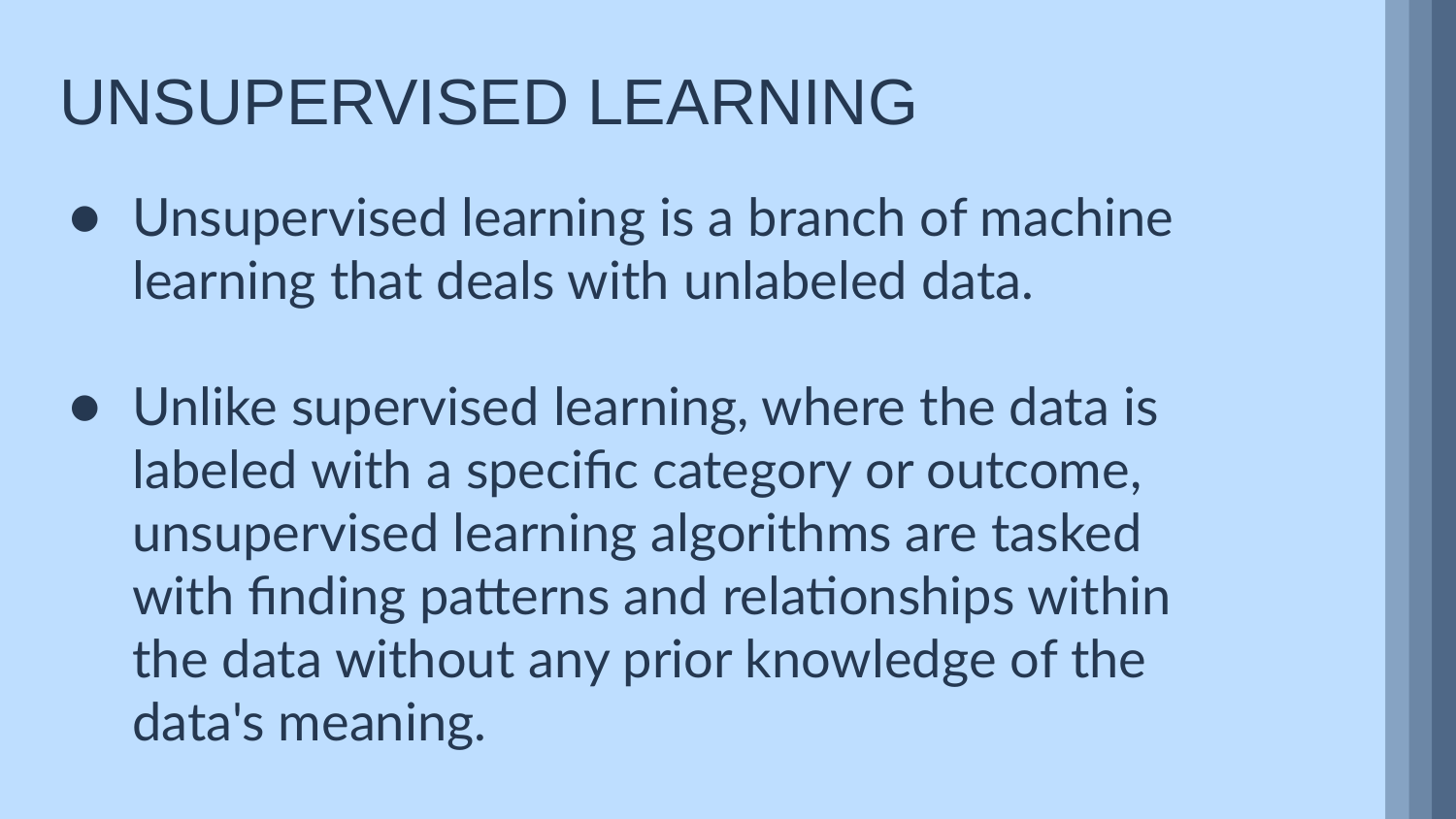

UNSUPERVISED LEARNING

Unsupervised learning is a branch of machine learning that deals with unlabeled data.

Unlike supervised learning, where the data is labeled with a specific category or outcome, unsupervised learning algorithms are tasked with finding patterns and relationships within the data without any prior knowledge of the data's meaning.